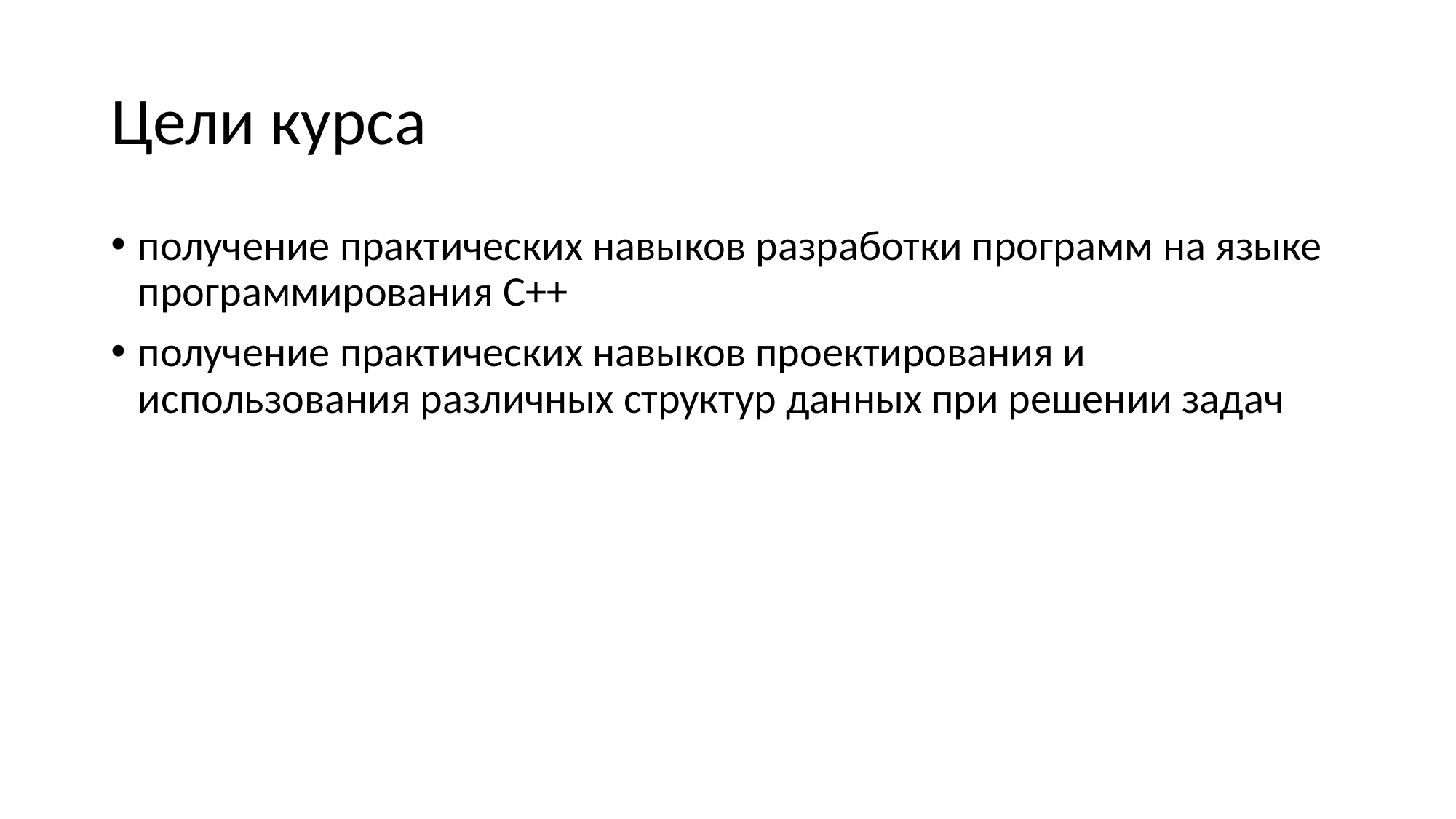

# Цели курса
получение практических навыков разработки программ на языке программирования C++
получение практических навыков проектирования и использования различных структур данных при решении задач